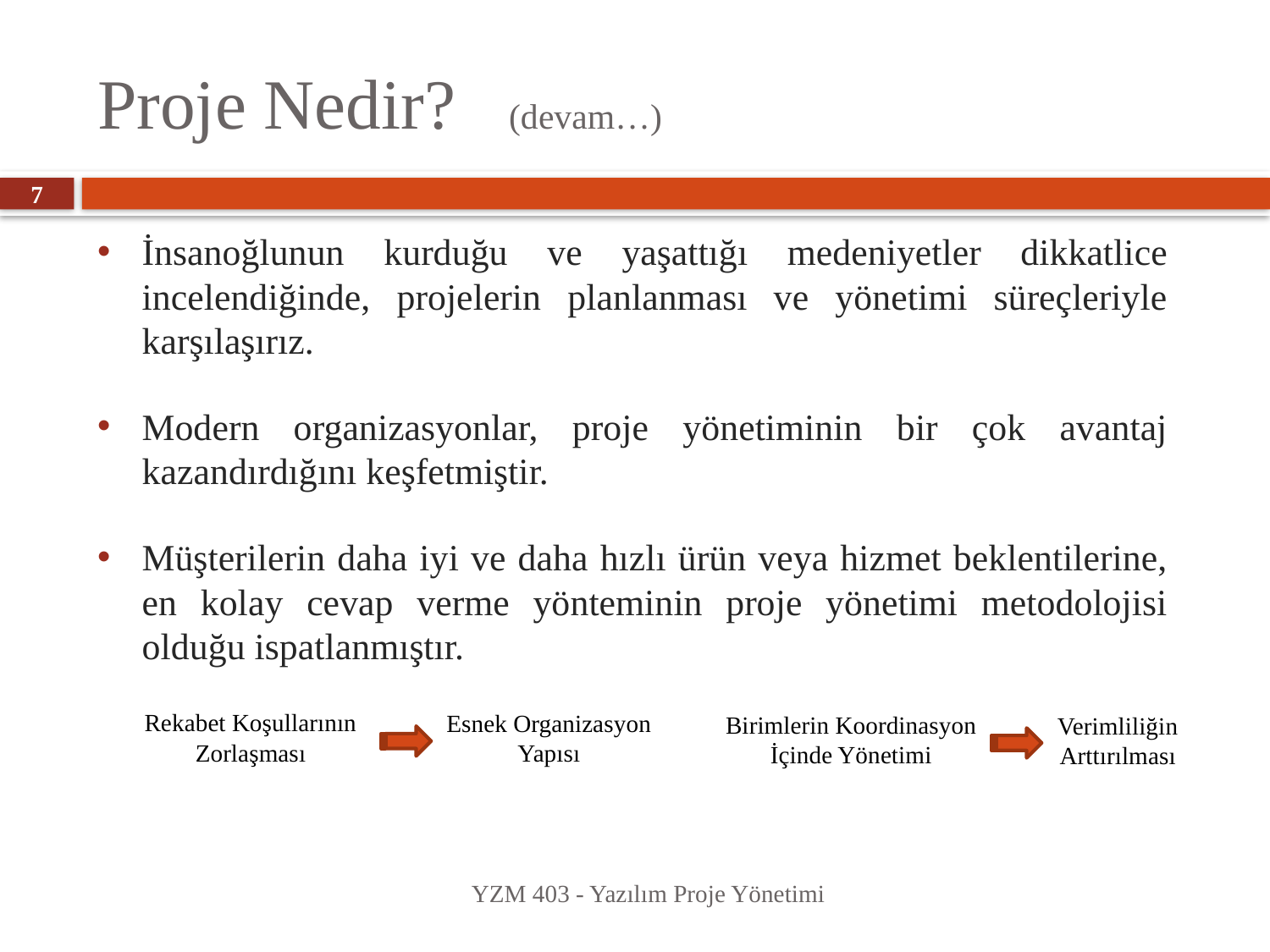

# Proje Nedir?   (devam…)
7
İnsanoğlunun kurduğu ve yaşattığı medeniyetler dikkatlice incelendiğinde, projelerin planlanması ve yönetimi süreçleriyle karşılaşırız.

Modern organizasyonlar, proje yönetiminin bir çok avantaj kazandırdığını keşfetmiştir.

Müşterilerin daha iyi ve daha hızlı ürün veya hizmet beklentilerine, en kolay cevap verme yönteminin proje yönetimi metodolojisi olduğu ispatlanmıştır.

Rekabet Koşullarının Zorlaşması
Esnek Organizasyon Yapısı
Birimlerin Koordinasyon İçinde Yönetimi
Verimliliğin Arttırılması

YZM 403 - Yazılım Proje Yönetimi